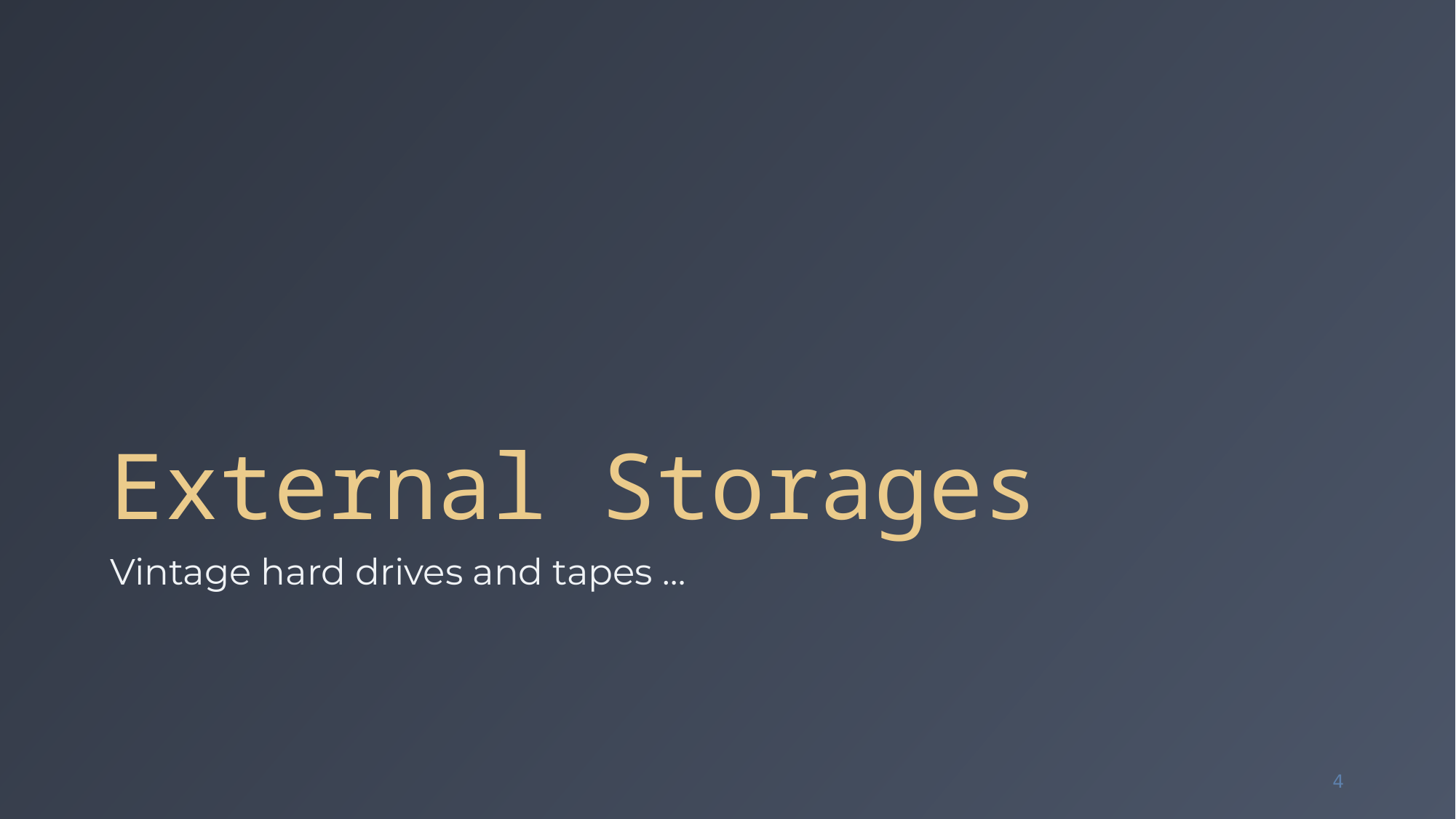

# External Storages
Vintage hard drives and tapes …
4